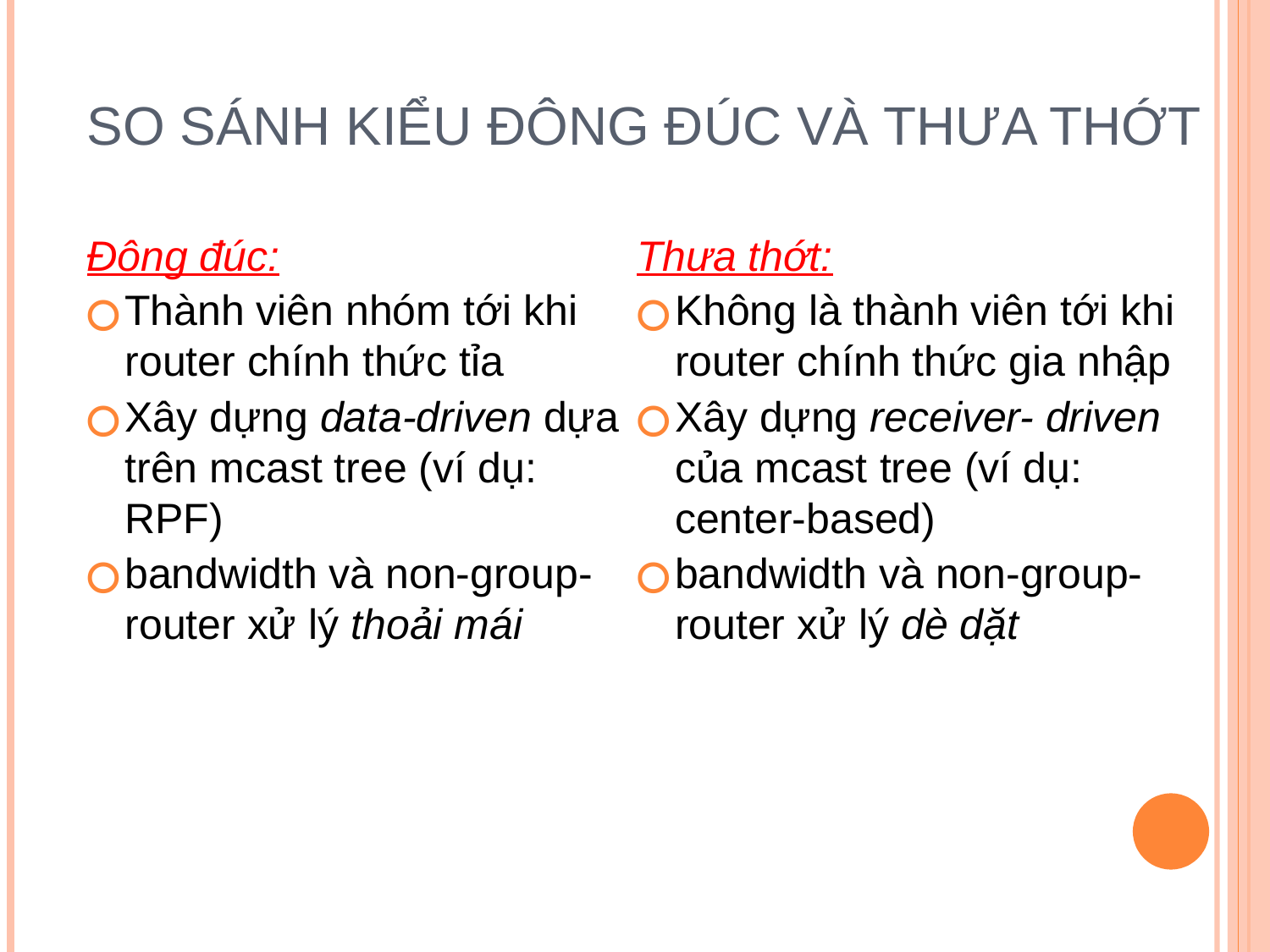

# So sánh kiểu đông đúc và thưa thớt
Đông đúc:
Thành viên nhóm tới khi router chính thức tỉa
Xây dựng data-driven dựa trên mcast tree (ví dụ: RPF)
bandwidth và non-group-router xử lý thoải mái
Thưa thớt:
Không là thành viên tới khi router chính thức gia nhập
Xây dựng receiver- driven của mcast tree (ví dụ: center-based)
bandwidth và non-group-router xử lý dè dặt